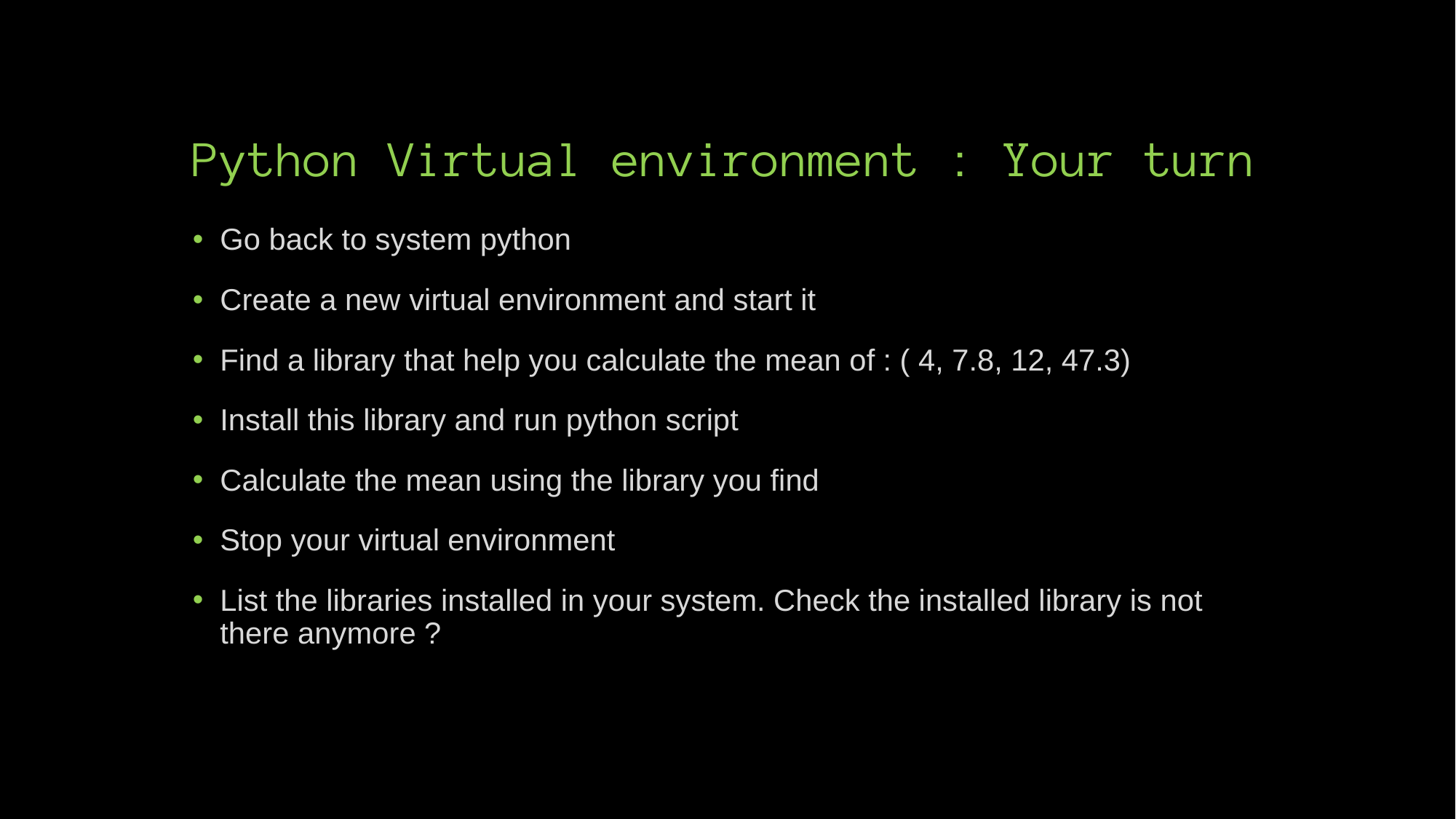

# Python Virtual environment : Your turn
Go back to system python
Create a new virtual environment and start it
Find a library that help you calculate the mean of : ( 4, 7.8, 12, 47.3)
Install this library and run python script
Calculate the mean using the library you find
Stop your virtual environment
List the libraries installed in your system. Check the installed library is not there anymore ?